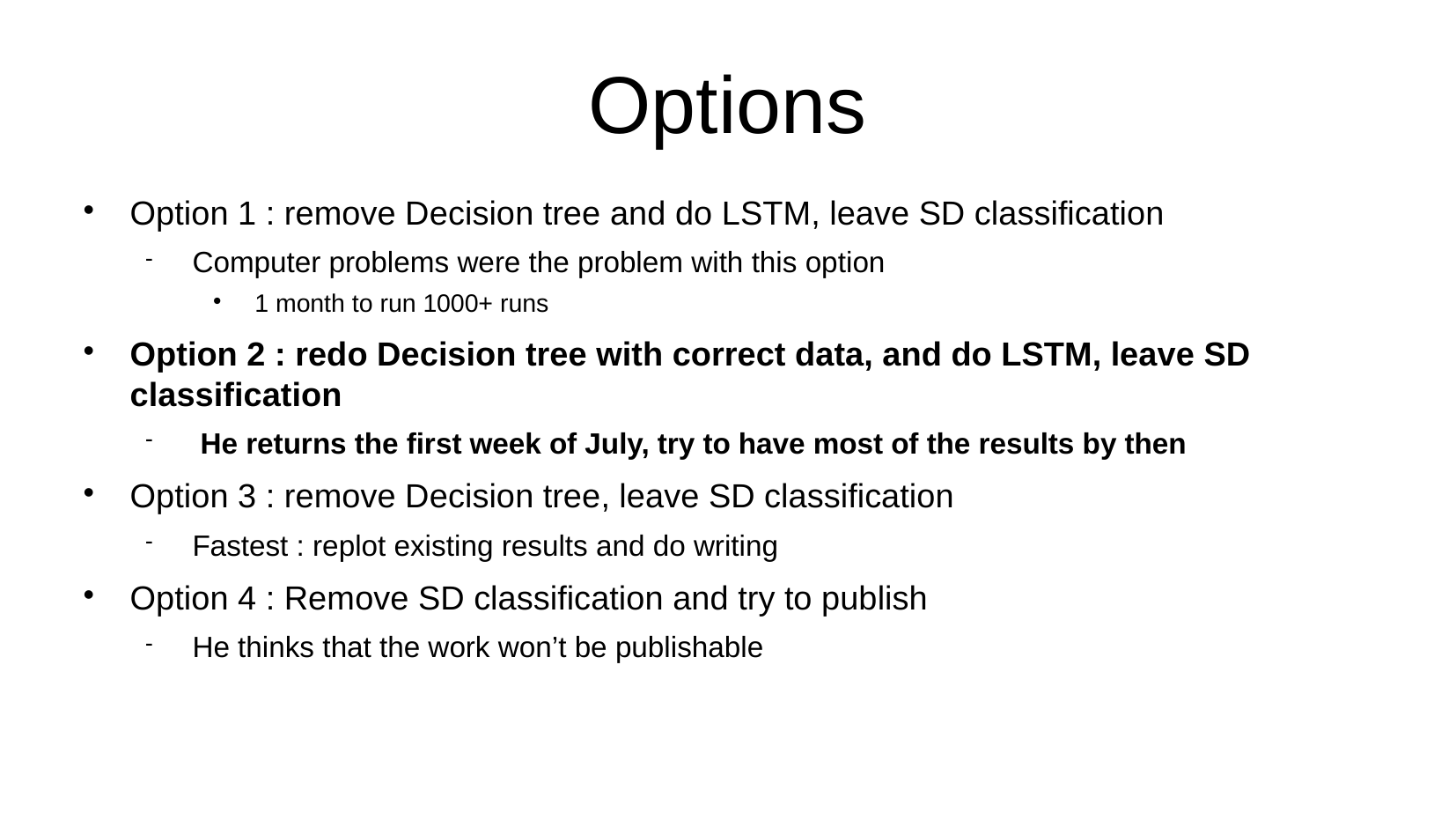

# Options
Option 1 : remove Decision tree and do LSTM, leave SD classification
Computer problems were the problem with this option
1 month to run 1000+ runs
Option 2 : redo Decision tree with correct data, and do LSTM, leave SD classification
 He returns the first week of July, try to have most of the results by then
Option 3 : remove Decision tree, leave SD classification
Fastest : replot existing results and do writing
Option 4 : Remove SD classification and try to publish
He thinks that the work won’t be publishable